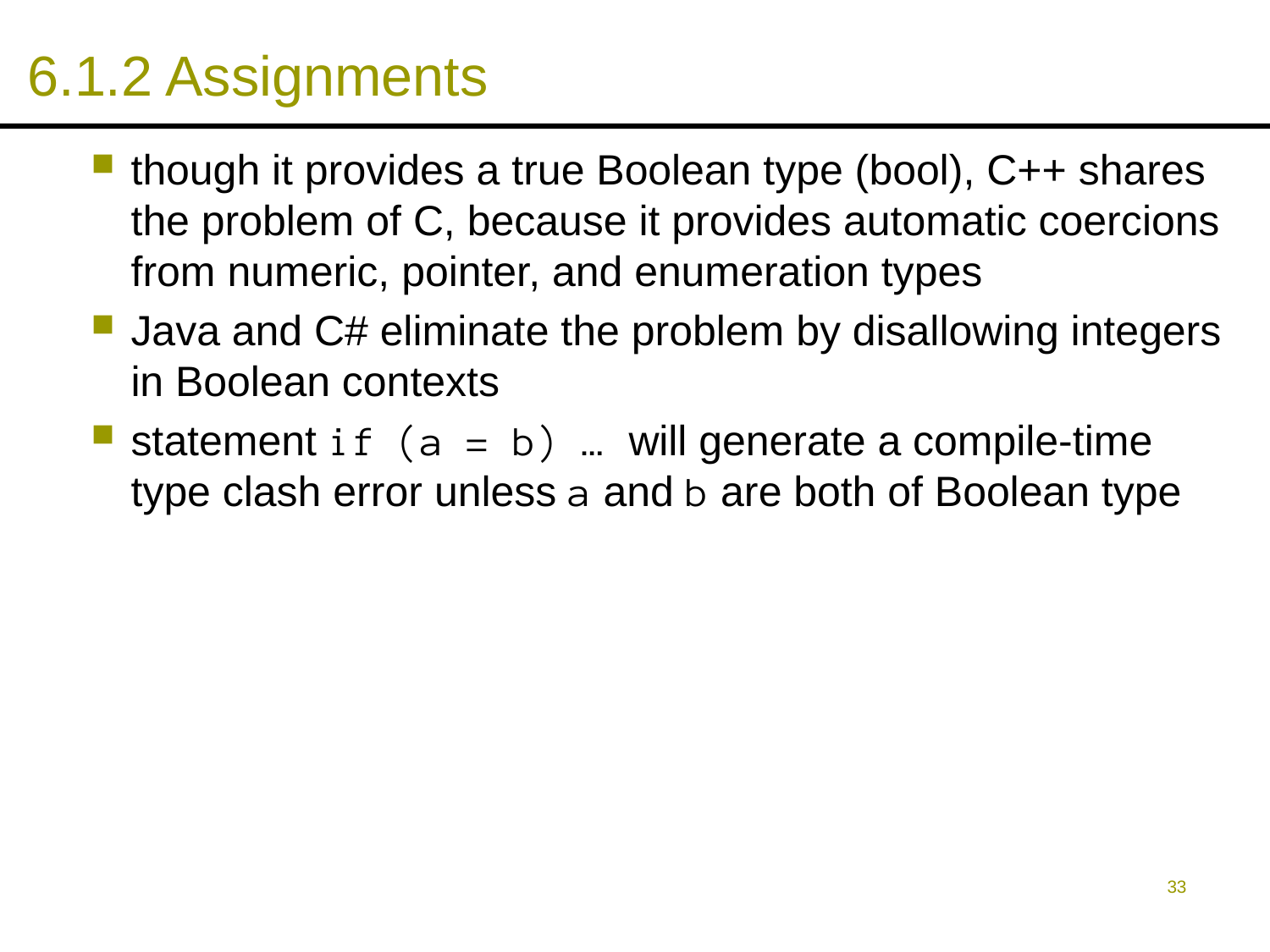

# 6.1.2 Assignments
though it provides a true Boolean type (bool), C++ shares the problem of C, because it provides automatic coercions from numeric, pointer, and enumeration types
Java and C# eliminate the problem by disallowing integers in Boolean contexts
statement if (a = b) … will generate a compile-time type clash error unless a and b are both of Boolean type
33